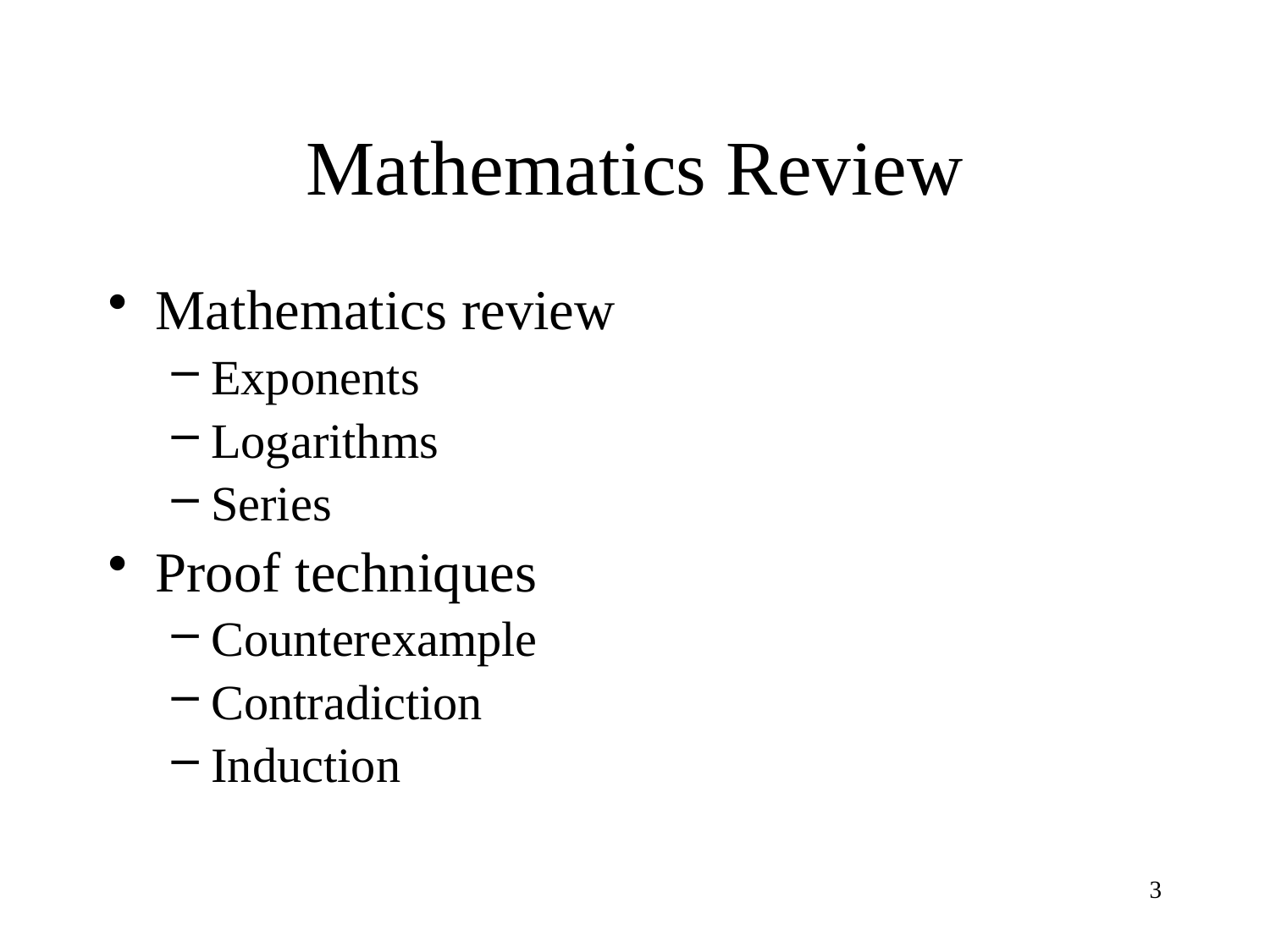

# Mathematics Review
Mathematics review
Exponents
Logarithms
Series
Proof techniques
Counterexample
Contradiction
Induction
3